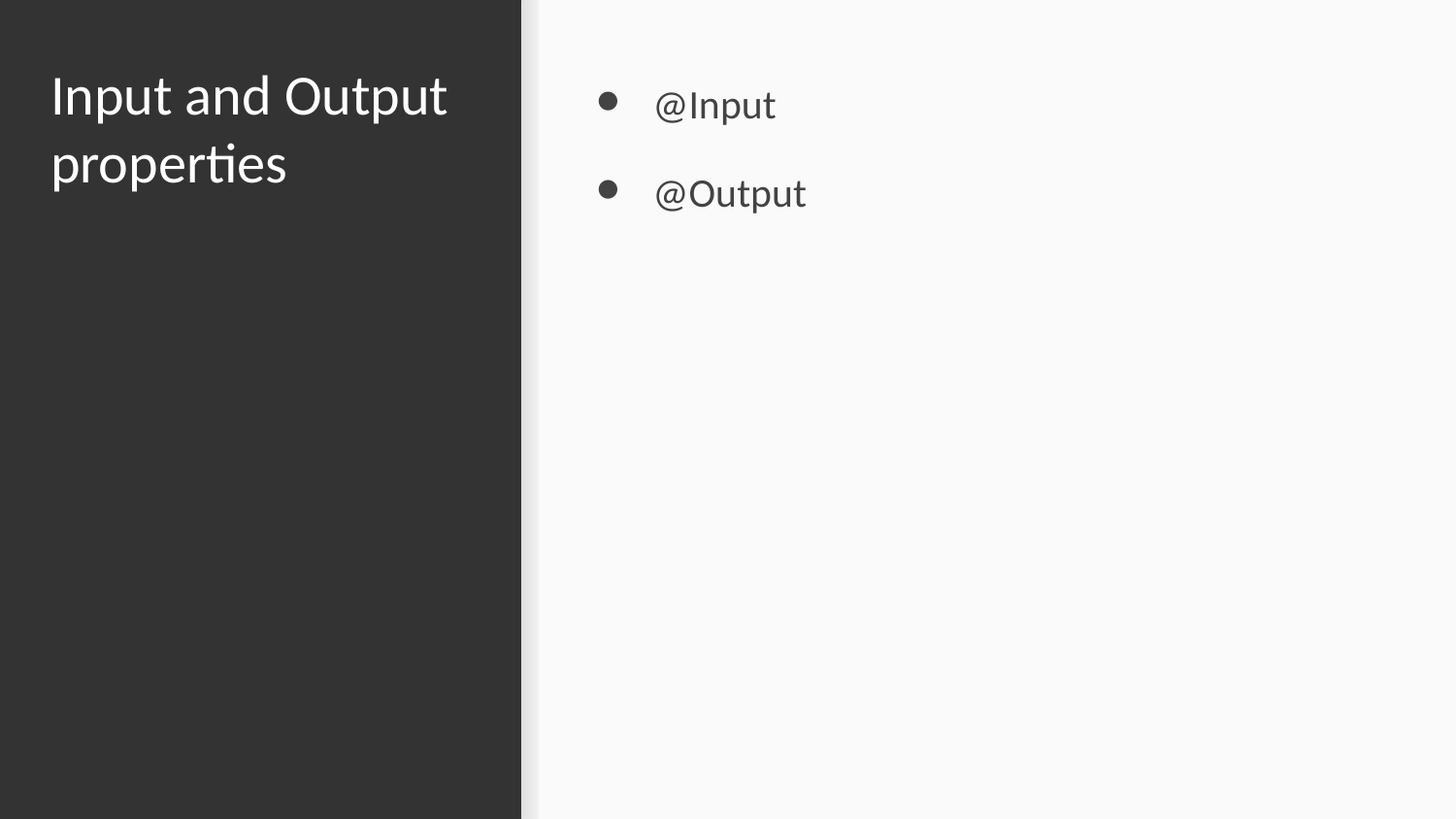

# Input and Output properties
@Input
@Output